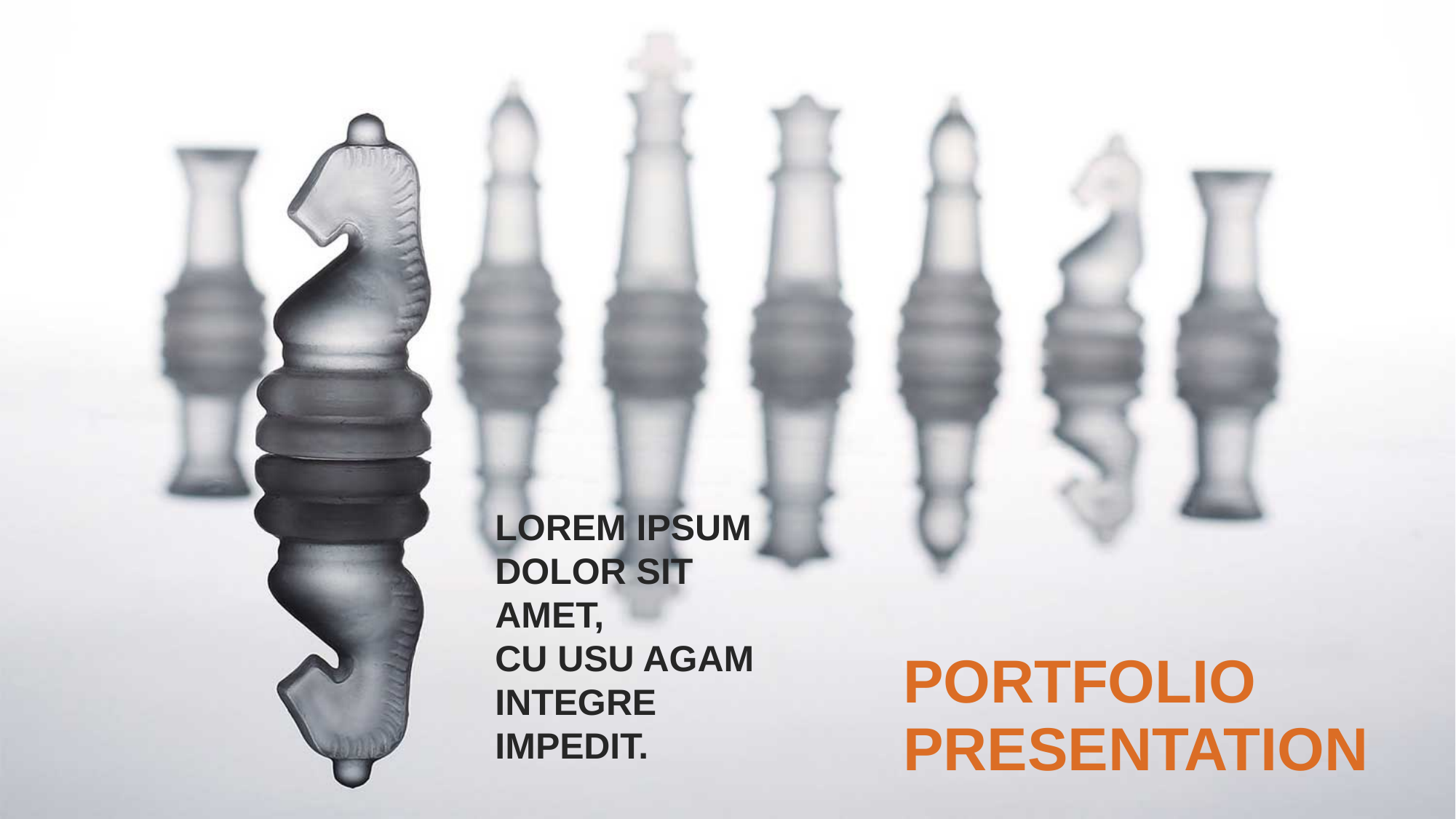

LOREM IPSUM DOLOR SIT AMET,
CU USU AGAM INTEGRE IMPEDIT.
PORTFOLIO
PRESENTATION